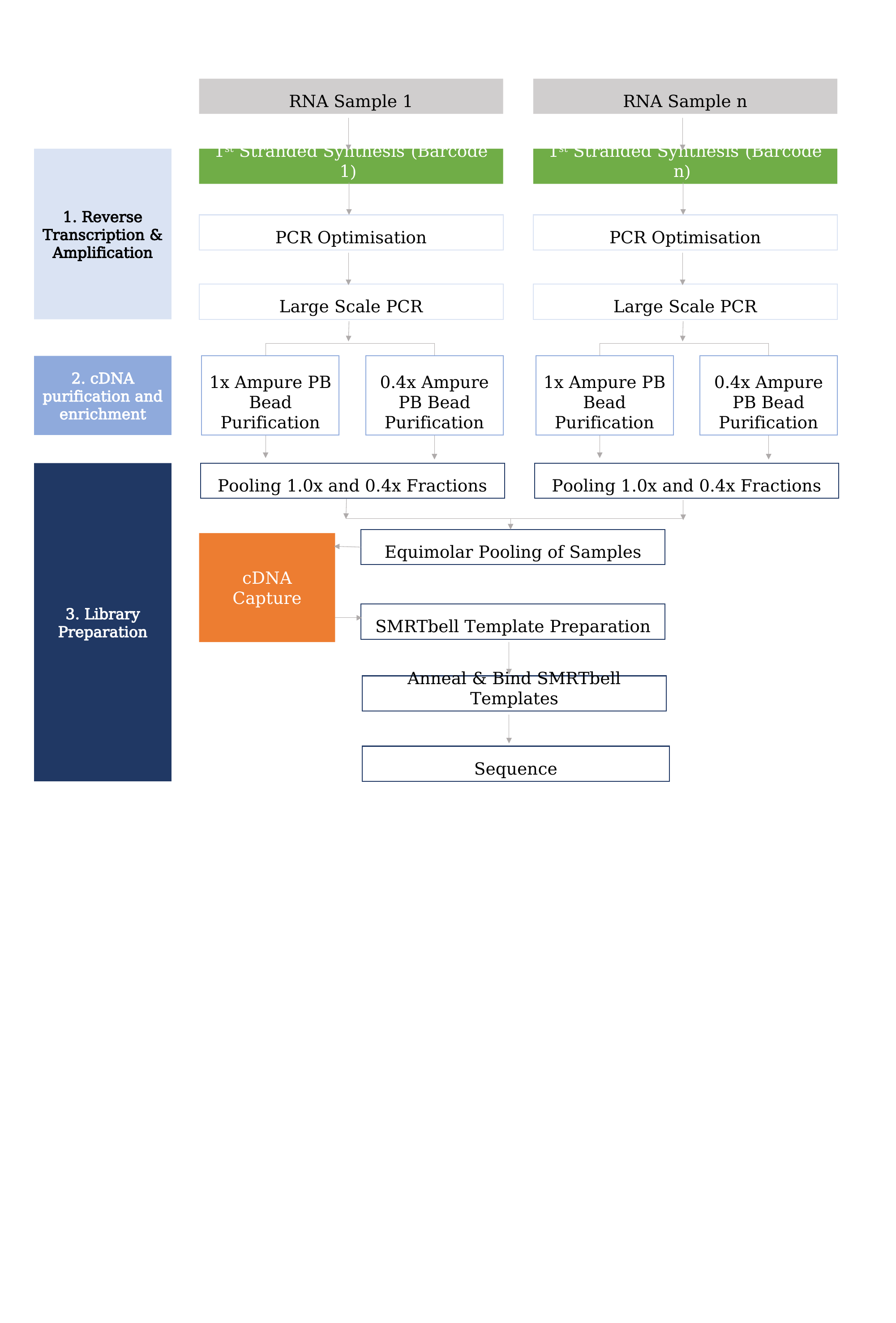

RNA Sample 1
RNA Sample n

1. Reverse Transcription & Amplification
1st Stranded Synthesis (Barcode 1)
1st Stranded Synthesis (Barcode n)
PCR Optimisation
PCR Optimisation
Large Scale PCR
Large Scale PCR
0.4x Ampure PB Bead Purification
0.4x Ampure PB Bead Purification
2. cDNA purification and enrichment
1x Ampure PB
Bead Purification
1x Ampure PB
Bead Purification
Pooling 1.0x and 0.4x Fractions
Pooling 1.0x and 0.4x Fractions
3. Library Preparation
Equimolar Pooling of Samples
cDNA Capture
SMRTbell Template Preparation
Anneal & Bind SMRTbell Templates
Sequence